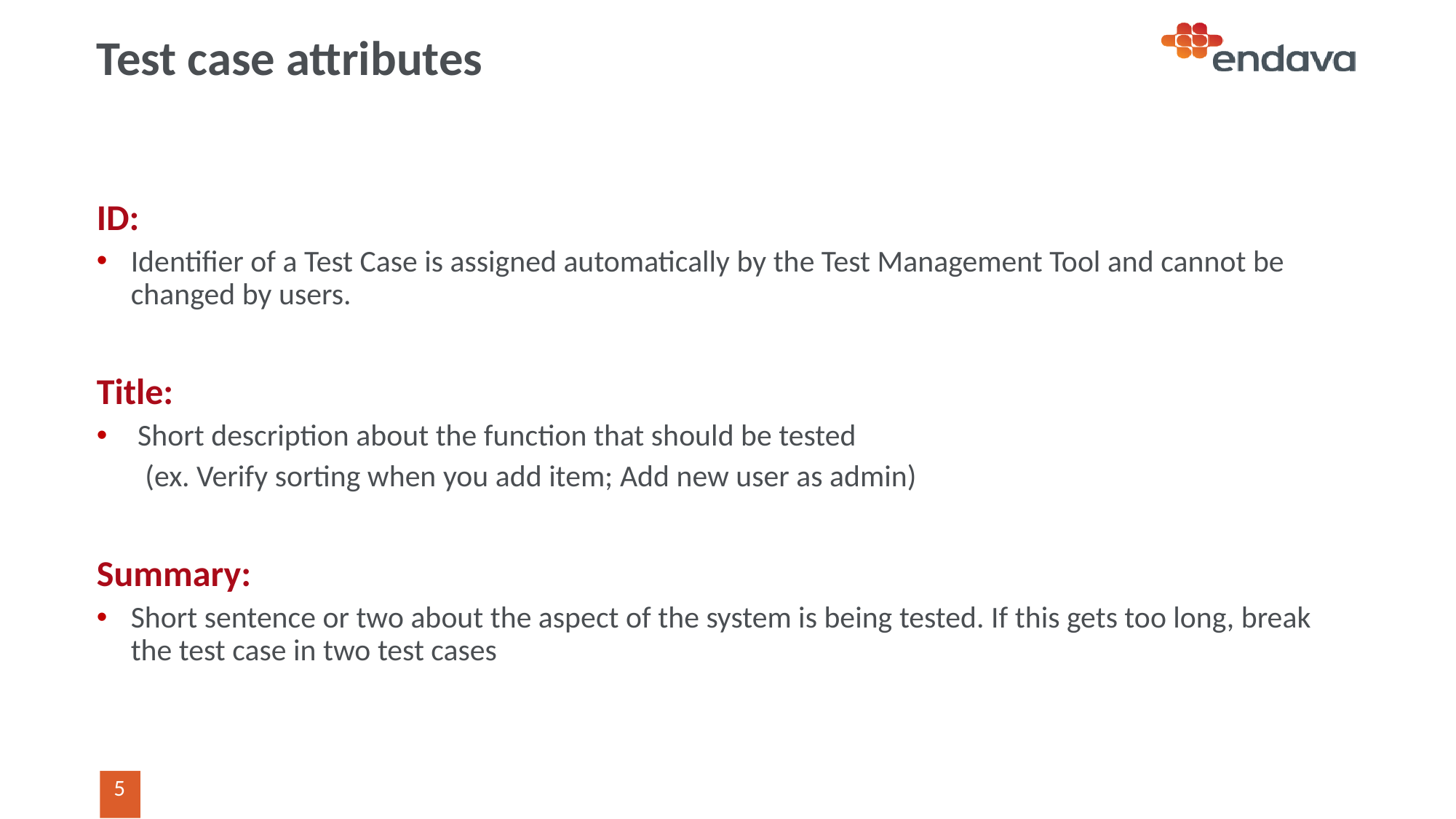

# Test case attributes
ID:
Identifier of a Test Case is assigned automatically by the Test Management Tool and cannot be changed by users.

Title:
Short description about the function that should be tested
       (ex. Verify sorting when you add item; Add new user as admin)

Summary:
Short sentence or two about the aspect of the system is being tested. If this gets too long, break the test case in two test cases